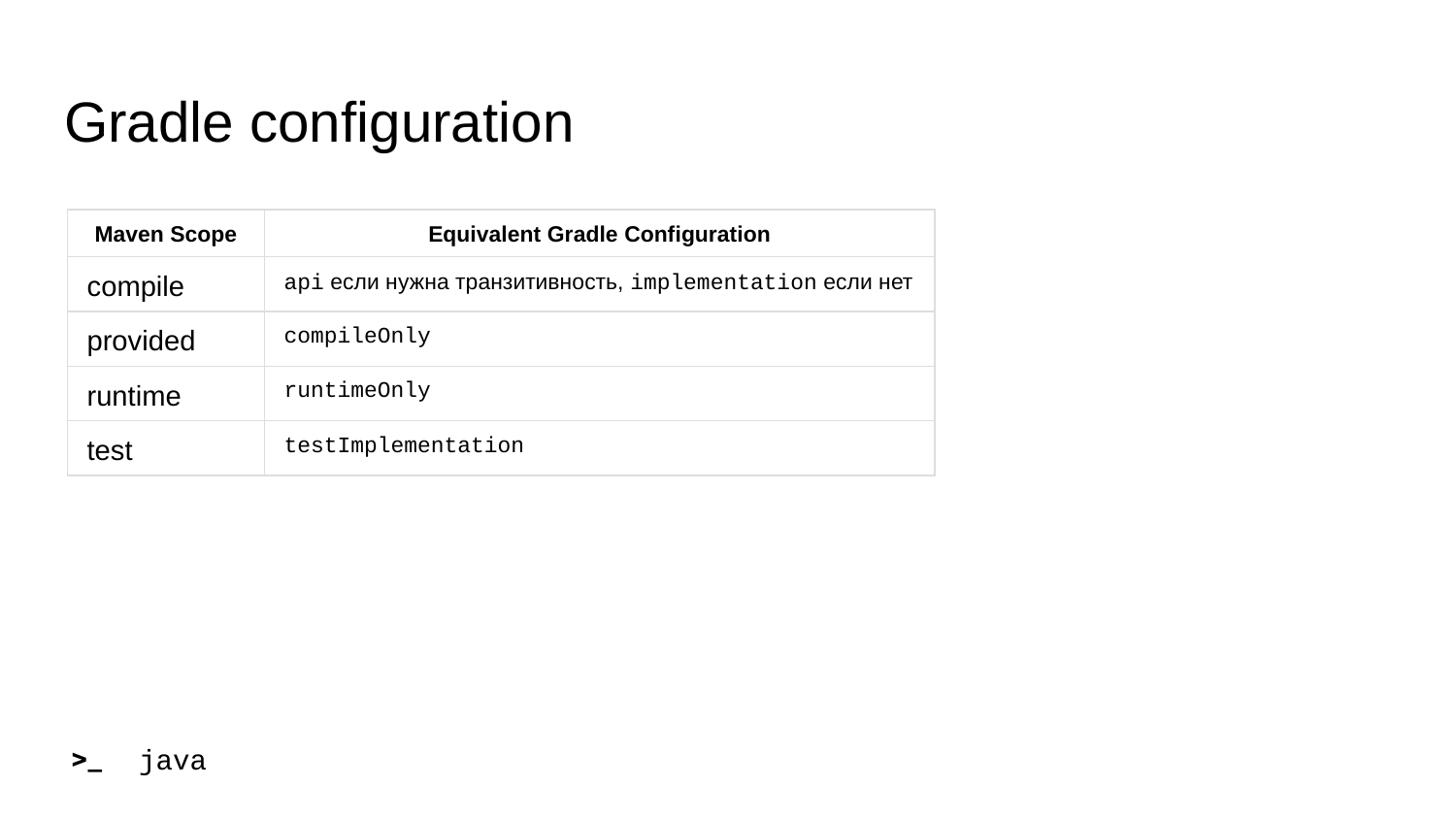

# Gradle configuration
| Maven Scope | Equivalent Gradle Configuration |
| --- | --- |
| compile | api если нужна транзитивность, implementation если нет |
| provided | compileOnly |
| runtime | runtimeOnly |
| test | testImplementation |